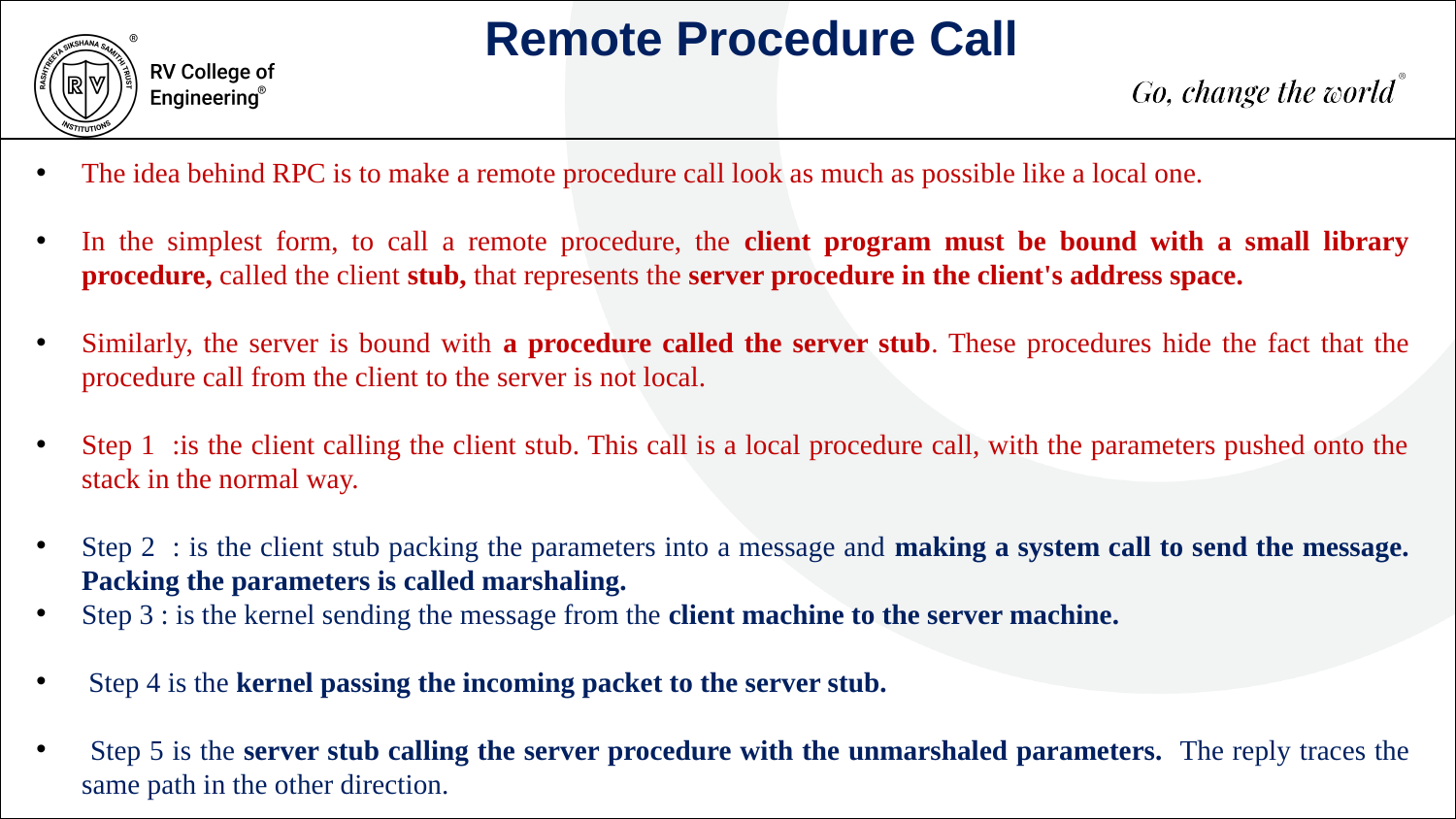

Remote Procedure Call

The idea behind RPC is to make a remote procedure call look as much as possible like a local one.

In the simplest form, to call a remote procedure, the client program must be bound with a small library procedure, called the client stub, that represents the server procedure in the client's address space.

Similarly, the server is bound with a procedure called the server stub. These procedures hide the fact that the procedure call from the client to the server is not local.

Step 1  :is the client calling the client stub. This call is a local procedure call, with the parameters pushed onto the stack in the normal way.

Step 2  : is the client stub packing the parameters into a message and making a system call to send the message. Packing the parameters is called marshaling.
Step 3 : is the kernel sending the message from the client machine to the server machine.

 Step 4 is the kernel passing the incoming packet to the server stub.

 Step 5 is the server stub calling the server procedure with the unmarshaled parameters.  The reply traces the same path in the other direction.